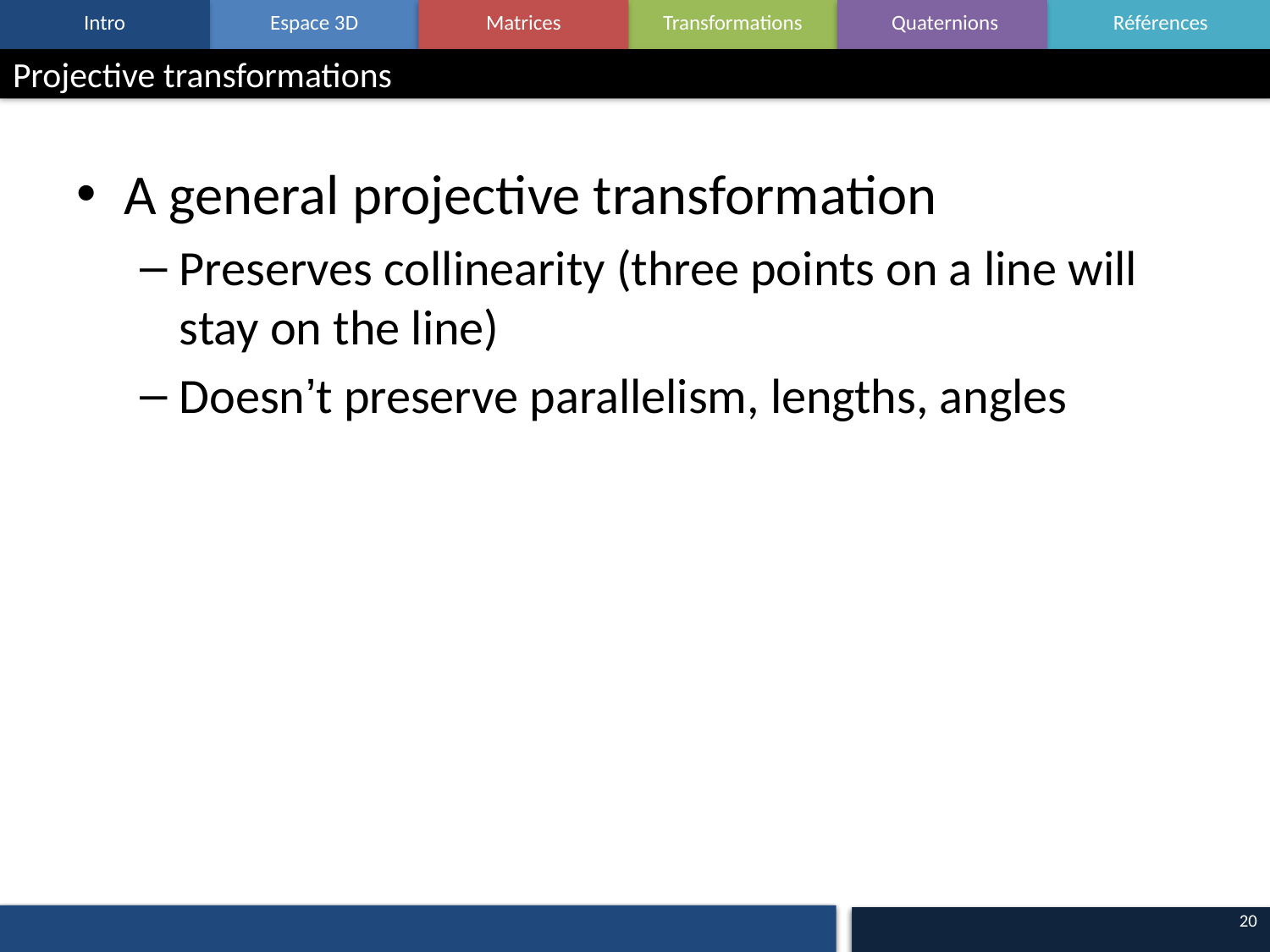

# Projective transformations
A general projective transformation
Preserves collinearity (three points on a line will stay on the line)
Doesn’t preserve parallelism, lengths, angles

20